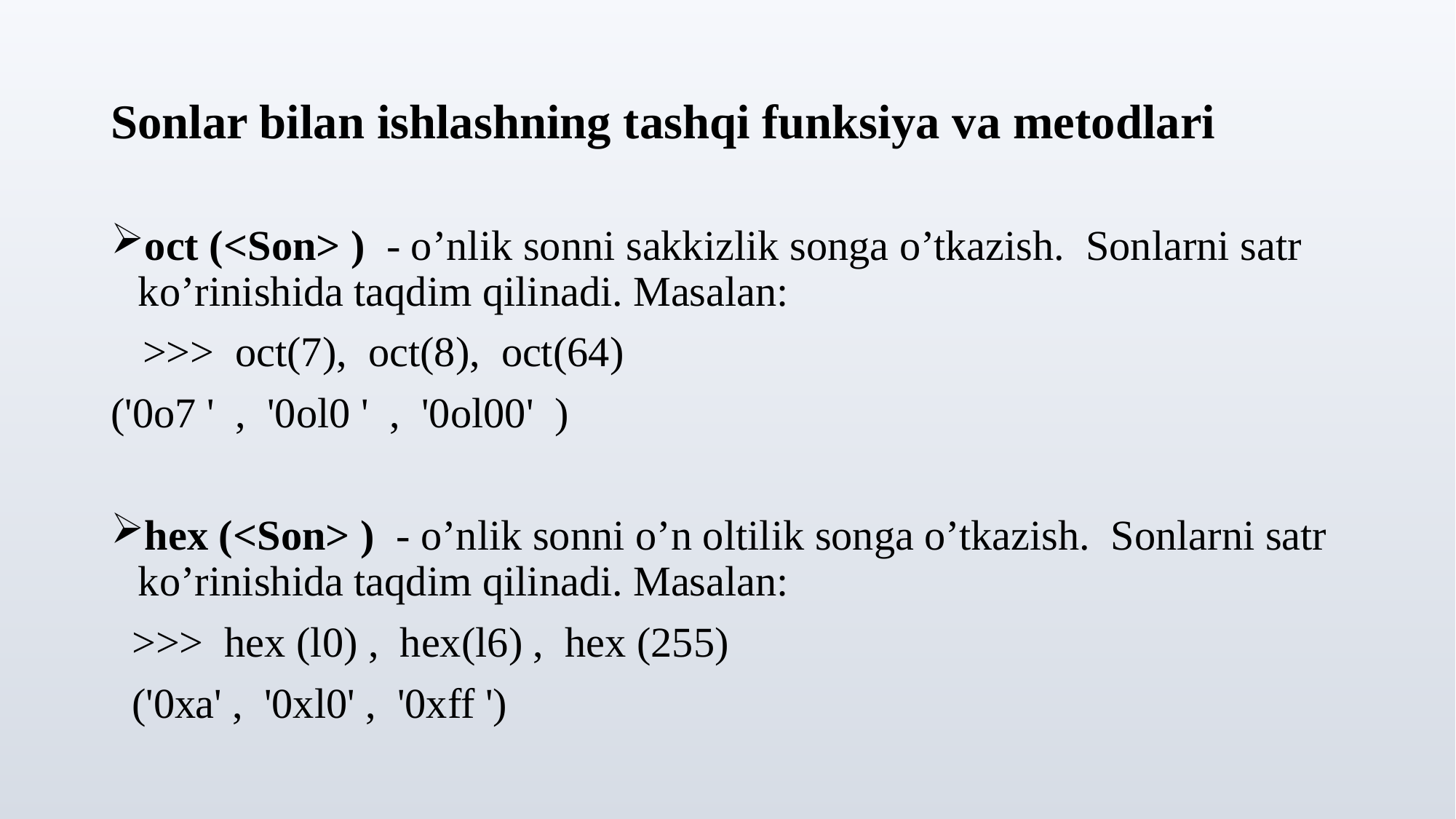

# Sonlar bilan ishlashning tashqi funksiya va metodlari
oct (<Son> )  - o’nlik sonni sakkizlik songa o’tkazish.  Sonlarni satr ko’rinishida taqdim qilinadi. Masalan:
   >>>  oct(7),  oct(8),  oct(64)
('0o7 '  ,  '0ol0 '  ,  '0ol00'  )

hex (<Son> )  - o’nlik sonni o’n oltilik songa o’tkazish.  Sonlarni satr ko’rinishida taqdim qilinadi. Masalan:
  >>>  hex (l0) ,  hex(l6) ,  hex (255)
  ('0ха' ,  '0xl0' ,  '0xff ')